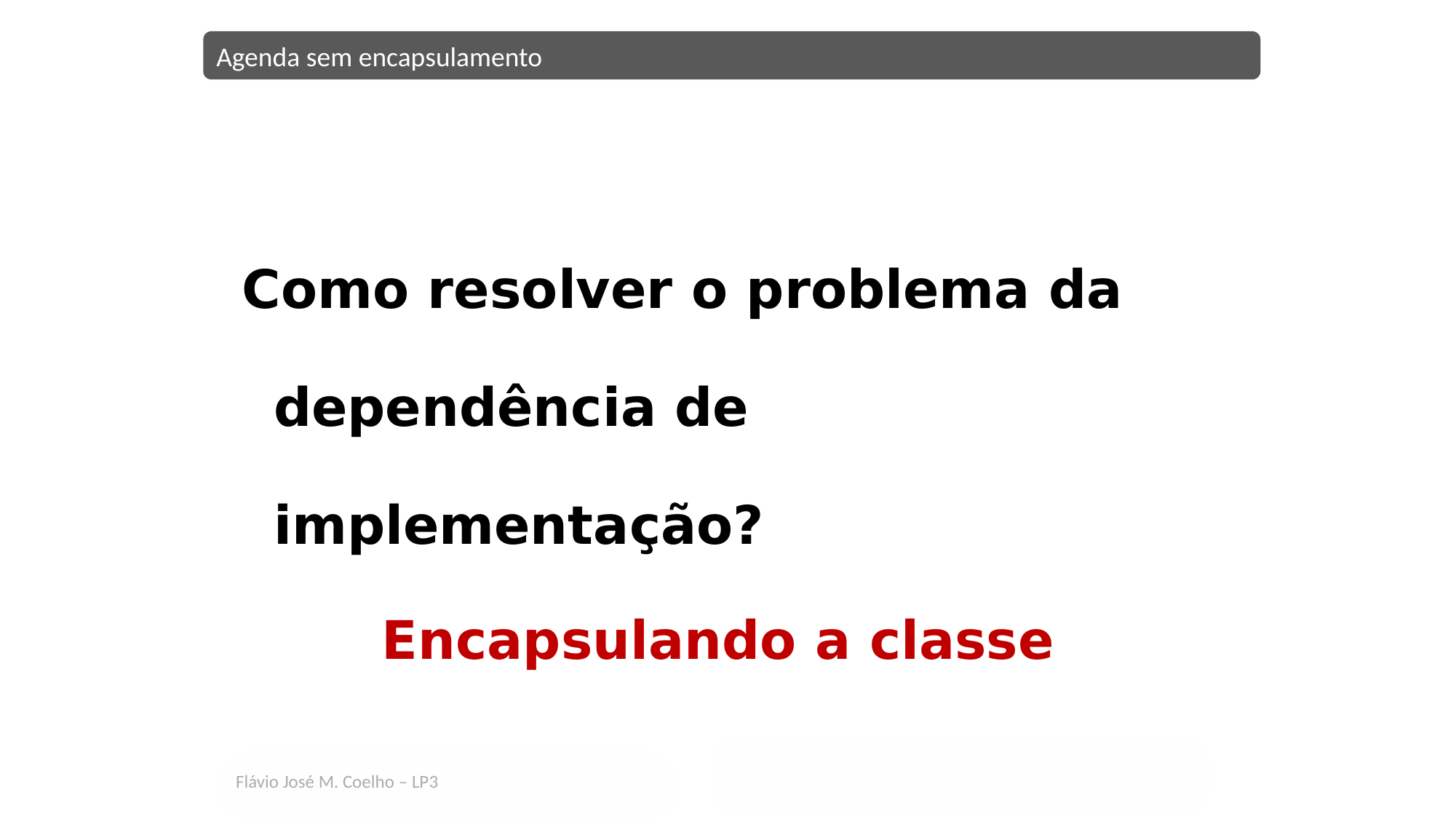

Agenda sem encapsulamento
Como resolver o problema da dependência de implementação?
Encapsulando a classe

Flávio José M. Coelho – LP3